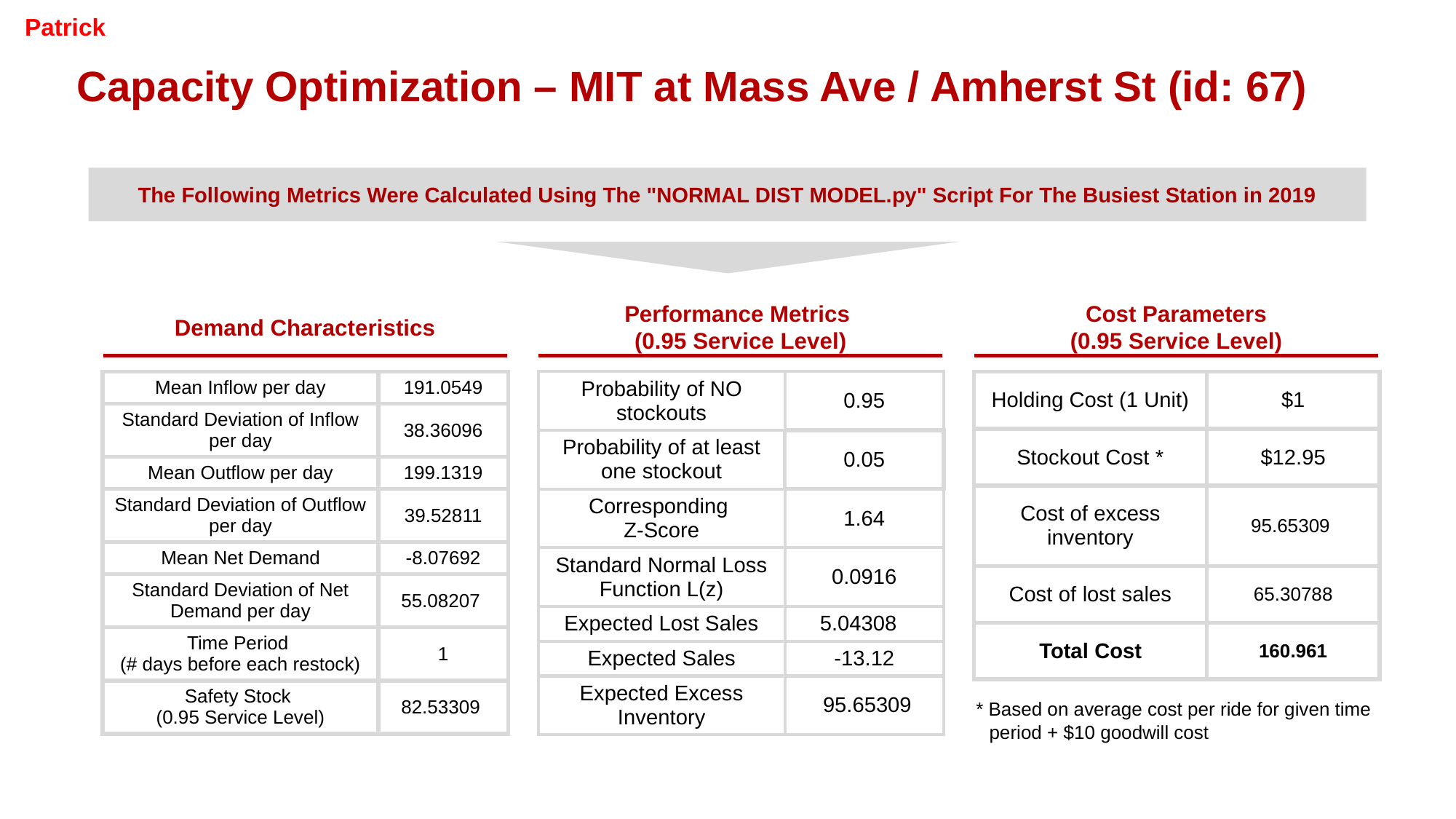

Patrick
# Capacity Optimization – MIT at Mass Ave / Amherst St (id: 67)
The Following Metrics Were Calculated Using The "NORMAL DIST MODEL.py" Script For The Busiest Station in 2019

Demand Characteristics
Performance Metrics
(0.95 Service Level)
Cost Parameters
(0.95 Service Level)
| Probability of NO stockouts | 0.95 |
| --- | --- |
| Probability of at least one stockout | 0.05 |
| Corresponding Z-Score | 1.64 |
| Standard Normal Loss Function L(z) | 0.0916 |
| Expected Lost Sales | 5.04308 |
| Expected Sales | -13.12 |
| Expected Excess Inventory | 95.65309 |
| Holding Cost (1 Unit) | $1 |
| --- | --- |
| Stockout Cost \* | $12.95 |
| Cost of excess inventory | 95.65309 |
| Cost of lost sales | 65.30788 |
| Total Cost | 160.961 |
| Mean Inflow per day | 191.0549 |
| --- | --- |
| Standard Deviation of Inflow per day | 38.36096 |
| Mean Outflow per day | 199.1319 |
| Standard Deviation of Outflow per day | 39.52811 |
| Mean Net Demand | -8.07692 |
| Standard Deviation of Net Demand per day | 55.08207 |
| Time Period (# days before each restock) | 1 |
| Safety Stock (0.95 Service Level) | 82.53309 |
* Based on average cost per ride for given time *.period + $10 goodwill cost